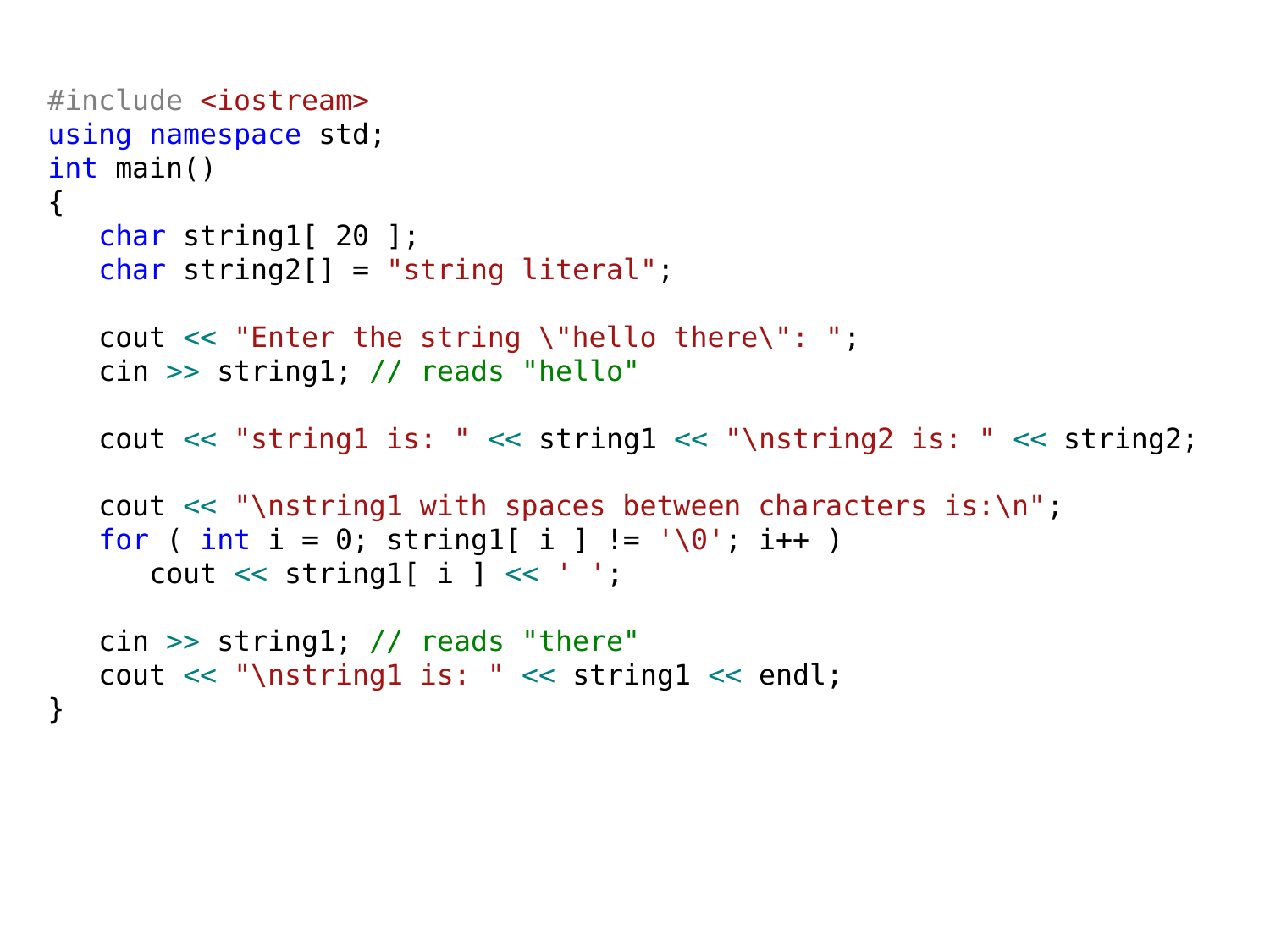

#include <iostream>
using namespace std;
int main()
{
   char string1[ 20 ];
   char string2[] = "string literal";

   cout << "Enter the string \"hello there\": ";
   cin >> string1; // reads "hello"

   cout << "string1 is: " << string1 << "\nstring2 is: " << string2;

   cout << "\nstring1 with spaces between characters is:\n";
   for ( int i = 0; string1[ i ] != '\0'; i++ )
      cout << string1[ i ] << ' ';

   cin >> string1; // reads "there"
   cout << "\nstring1 is: " << string1 << endl;
}